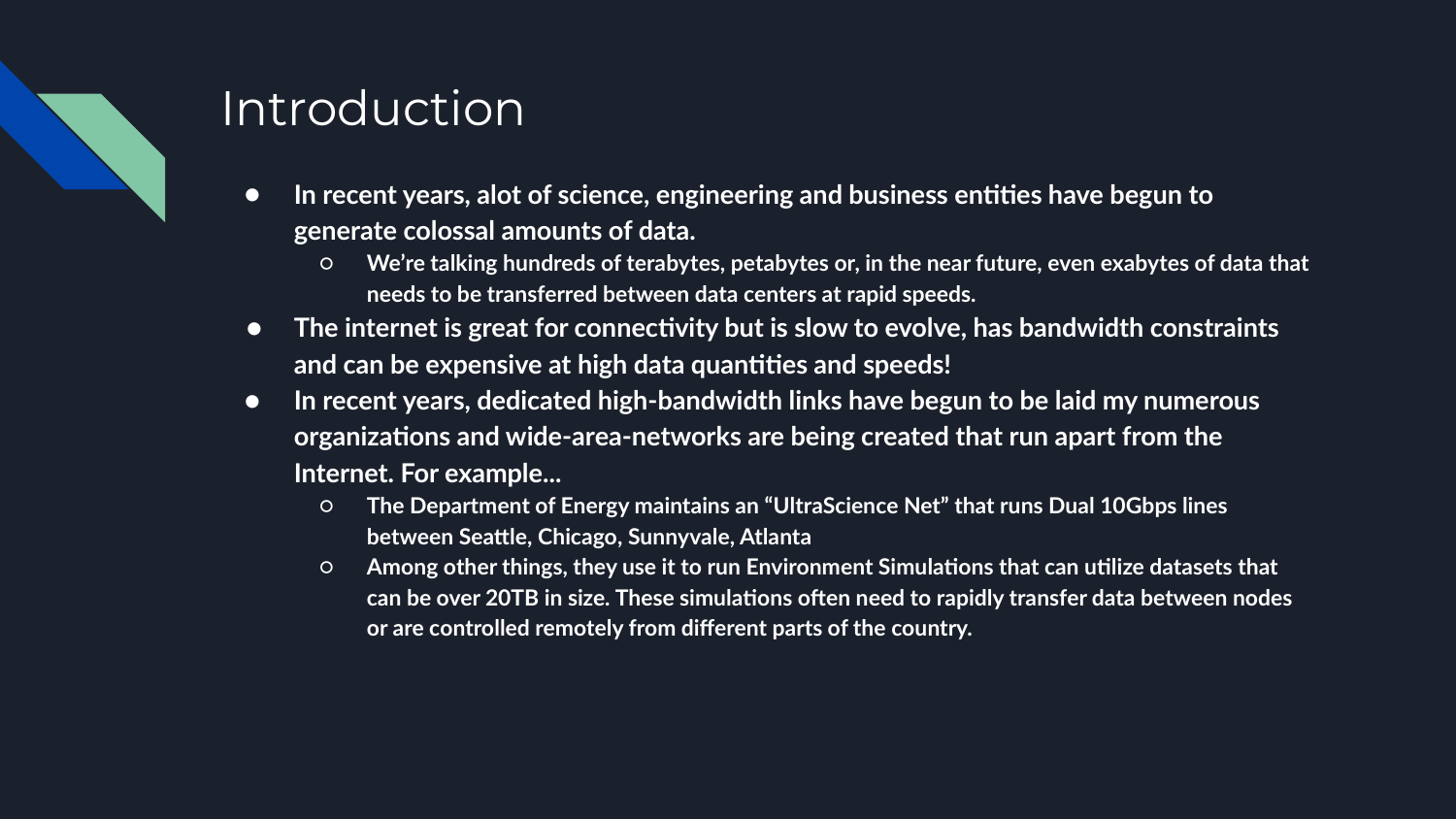

# Introduction
In recent years, alot of science, engineering and business entities have begun to generate colossal amounts of data.
We’re talking hundreds of terabytes, petabytes or, in the near future, even exabytes of data that needs to be transferred between data centers at rapid speeds.
The internet is great for connectivity but is slow to evolve, has bandwidth constraints and can be expensive at high data quantities and speeds!
In recent years, dedicated high-bandwidth links have begun to be laid my numerous organizations and wide-area-networks are being created that run apart from the Internet. For example...
The Department of Energy maintains an “UltraScience Net” that runs Dual 10Gbps lines between Seattle, Chicago, Sunnyvale, Atlanta
Among other things, they use it to run Environment Simulations that can utilize datasets that can be over 20TB in size. These simulations often need to rapidly transfer data between nodes or are controlled remotely from different parts of the country.